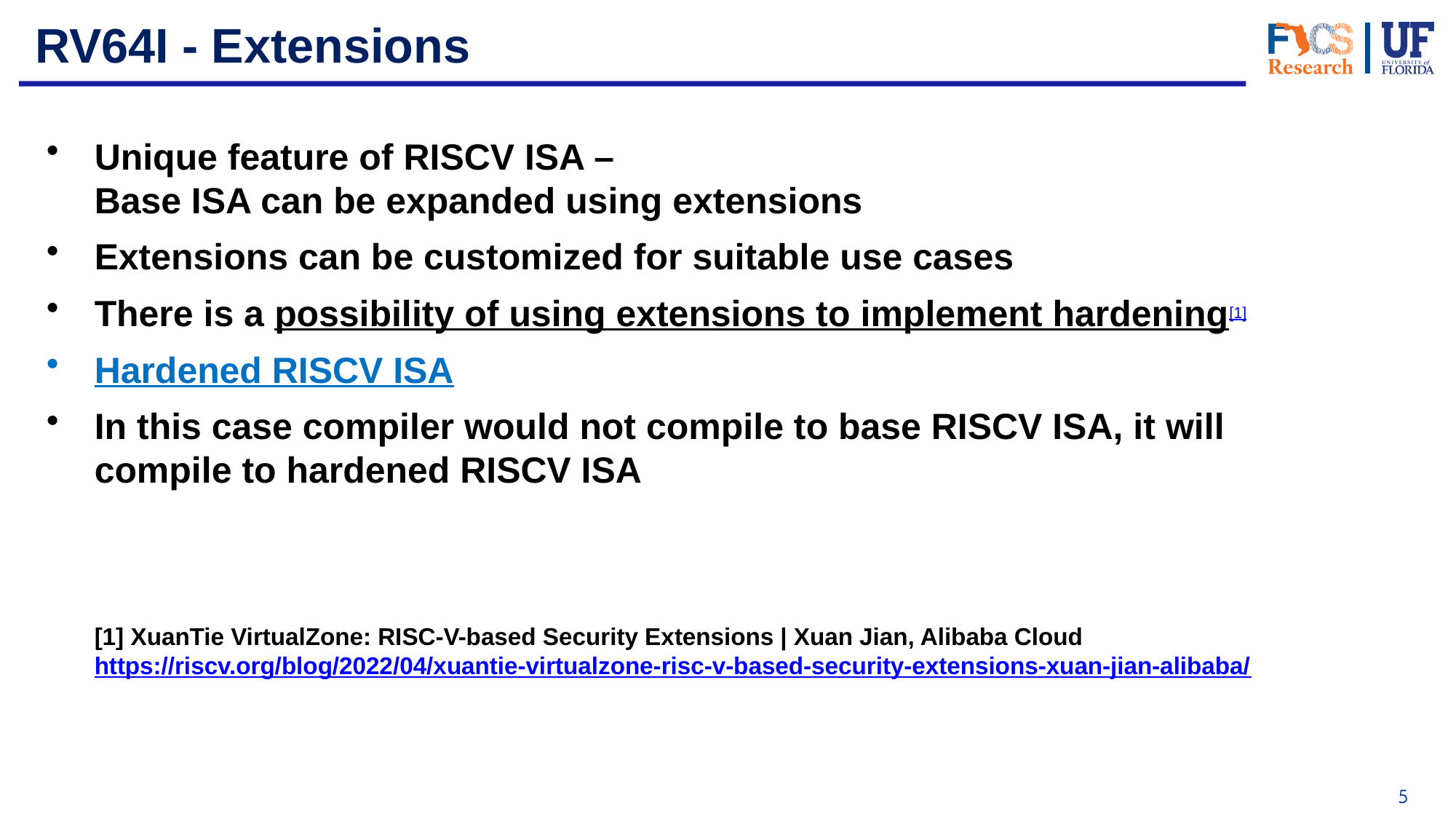

# RV64I - Extensions
Unique feature of RISCV ISA –
Base ISA can be expanded using extensions
Extensions can be customized for suitable use cases
There is a possibility of using extensions to implement hardening[1]
Hardened RISCV ISA
In this case compiler would not compile to base RISCV ISA, it will compile to hardened RISCV ISA
[1] XuanTie VirtualZone: RISC-V-based Security Extensions | Xuan Jian, Alibaba Cloud https://riscv.org/blog/2022/04/xuantie-virtualzone-risc-v-based-security-extensions-xuan-jian-alibaba/
5